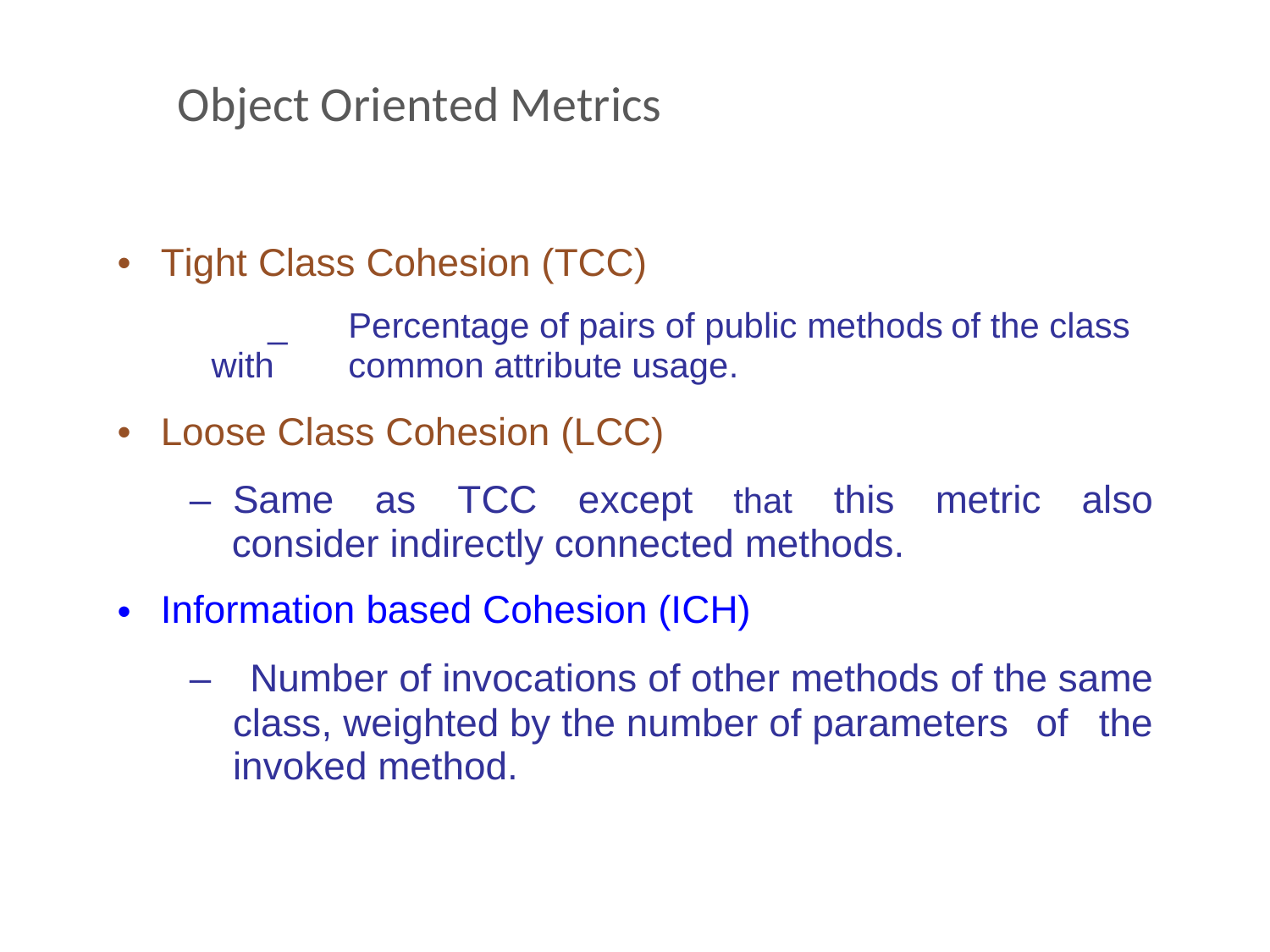

Object Oriented Metrics
•
Tight Class Cohesion (TCC)
_
with
Percentage of pairs of public methods
common attribute usage.
of the
class
•
Loose Class Cohesion (LCC)
–
Same
as
TCC
except
this
metric
also
that
consider indirectly connected methods.
Information based Cohesion (ICH)
•
–
Number of invocations of other methods of the same
class, weighted by the number of parameters
invoked method.
of
the